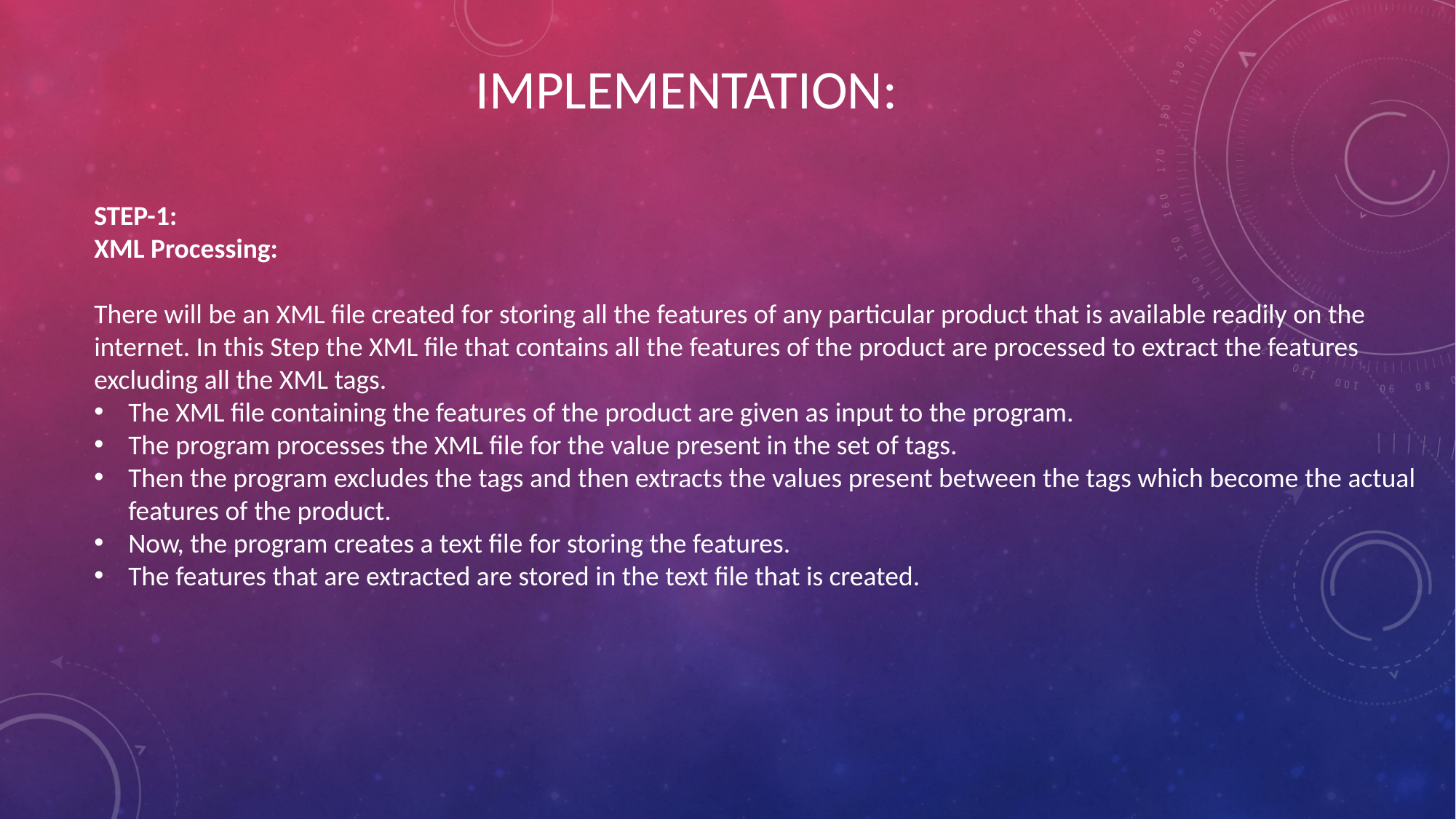

# IMPLEMENTATION:
STEP-1:
XML Processing:
There will be an XML file created for storing all the features of any particular product that is available readily on the internet. In this Step the XML file that contains all the features of the product are processed to extract the features excluding all the XML tags.
The XML file containing the features of the product are given as input to the program.
The program processes the XML file for the value present in the set of tags.
Then the program excludes the tags and then extracts the values present between the tags which become the actual features of the product.
Now, the program creates a text file for storing the features.
The features that are extracted are stored in the text file that is created.